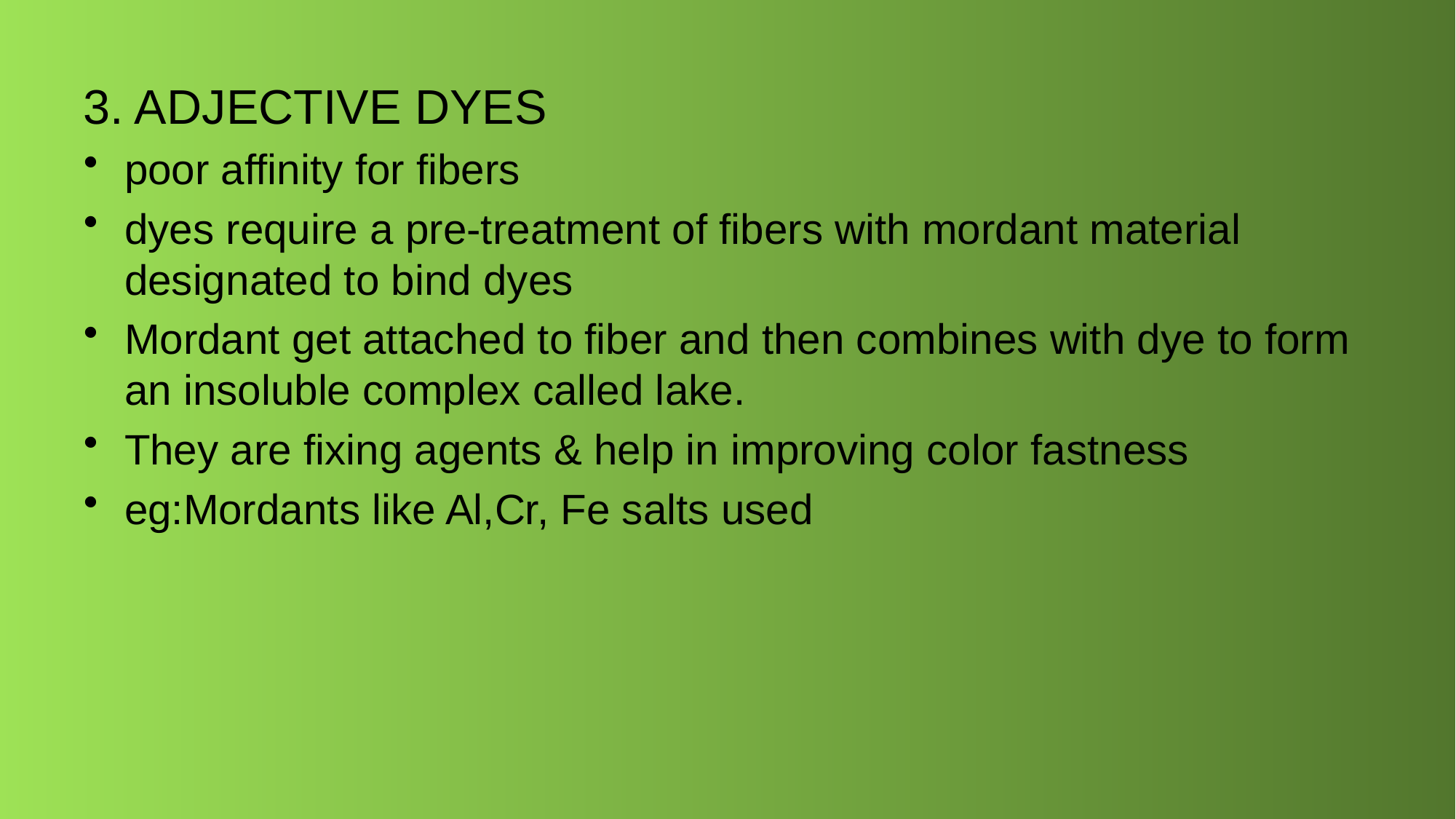

3. ADJECTIVE DYES
poor affinity for fibers
dyes require a pre-treatment of fibers with mordant material designated to bind dyes
Mordant get attached to fiber and then combines with dye to form an insoluble complex called lake.
They are fixing agents & help in improving color fastness
eg:Mordants like Al,Cr, Fe salts used